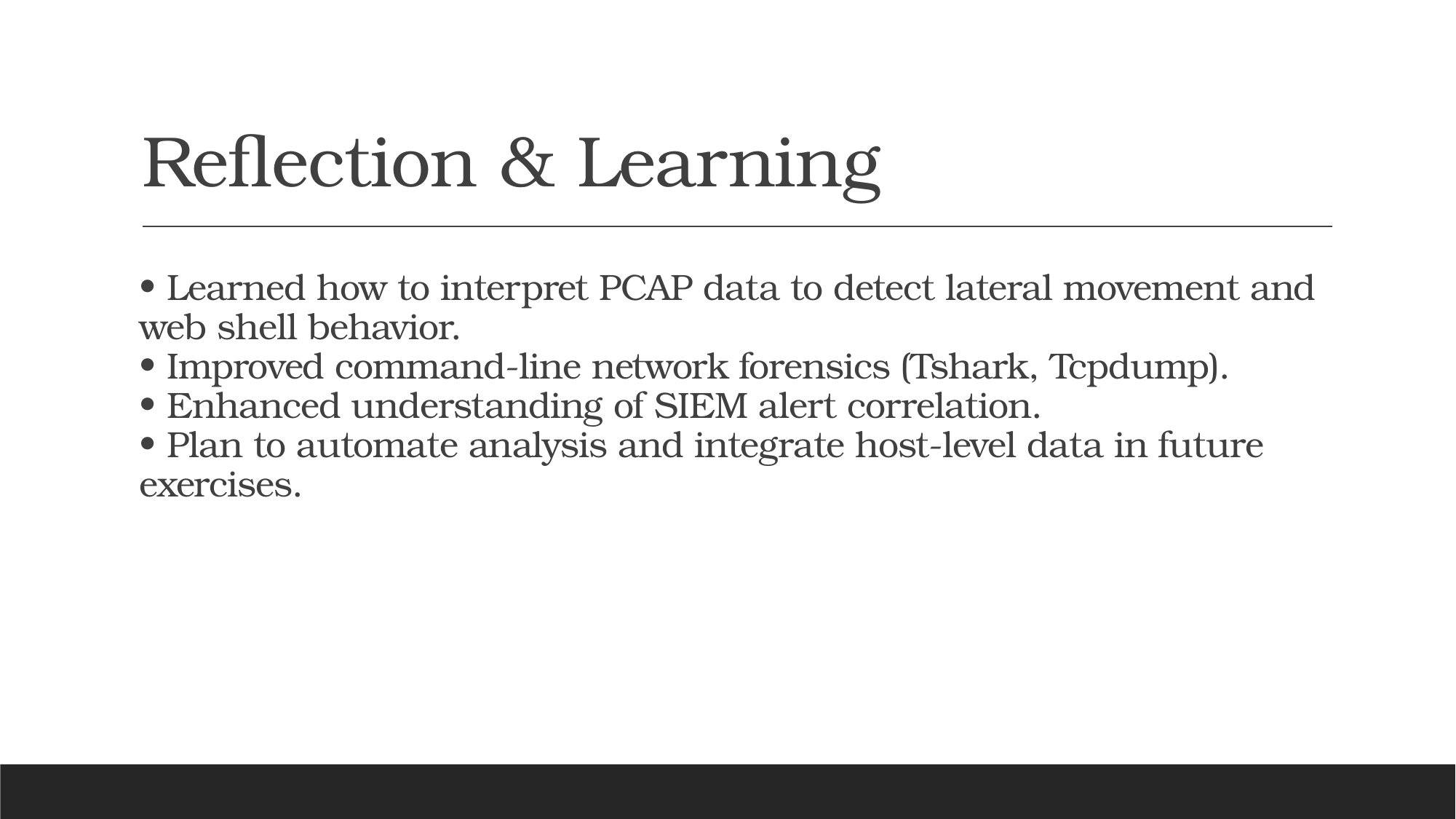

# Reflection & Learning
• Learned how to interpret PCAP data to detect lateral movement and web shell behavior.
• Improved command-line network forensics (Tshark, Tcpdump).
• Enhanced understanding of SIEM alert correlation.
• Plan to automate analysis and integrate host-level data in future exercises.